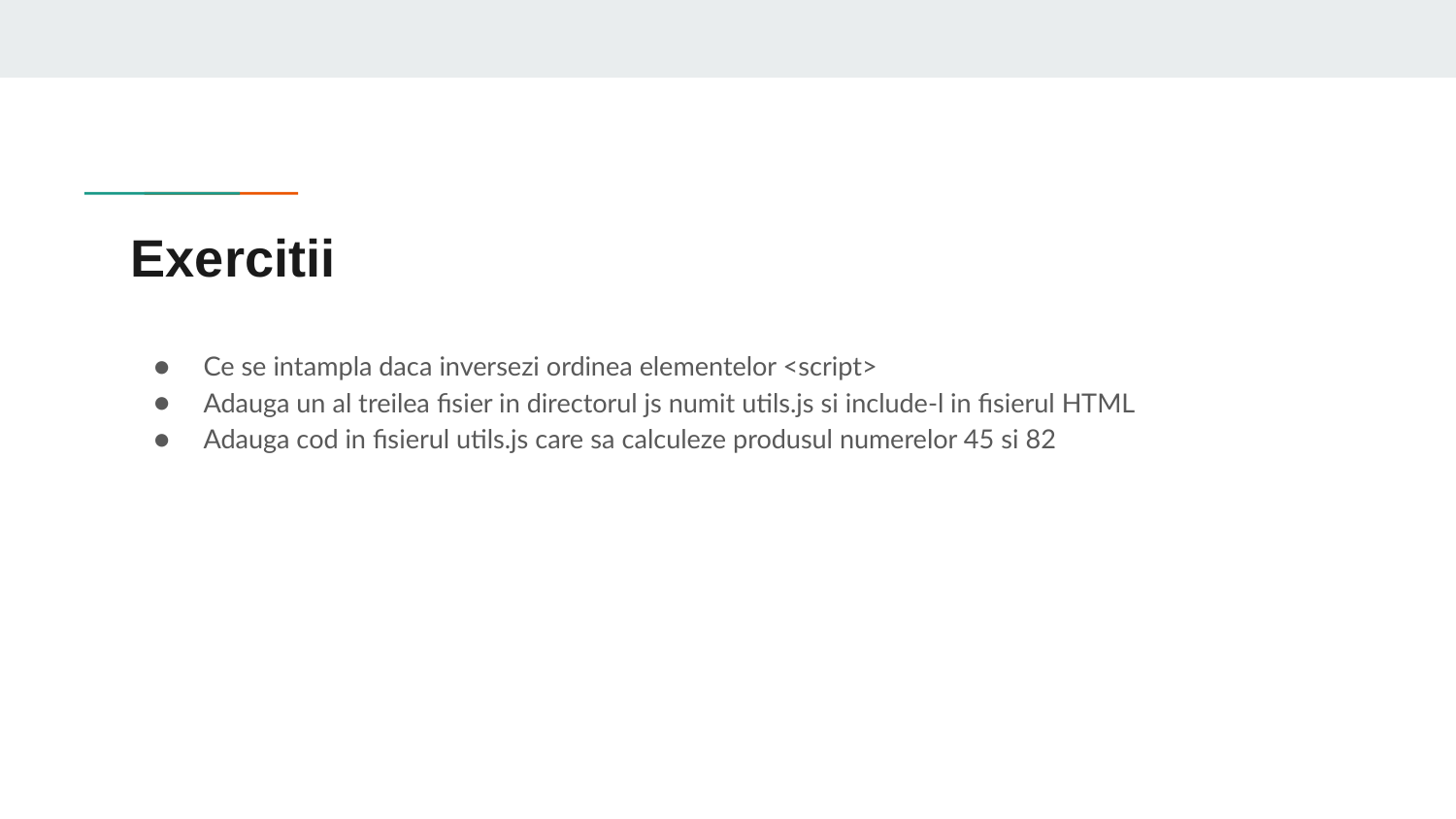

# Exercitii
Ce se intampla daca inversezi ordinea elementelor <script>
Adauga un al treilea fisier in directorul js numit utils.js si include-l in fisierul HTML
Adauga cod in fisierul utils.js care sa calculeze produsul numerelor 45 si 82